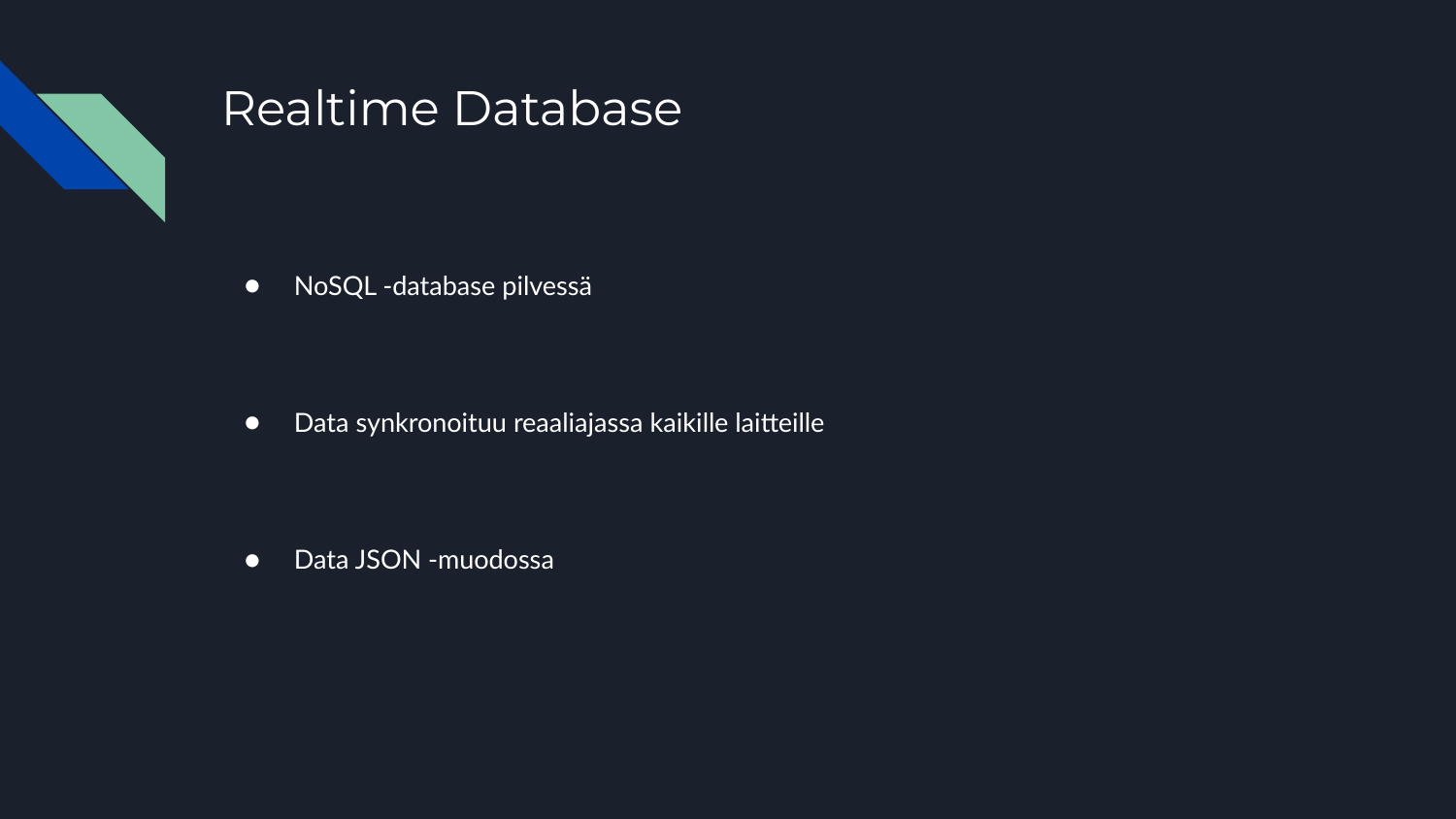

# Realtime Database
NoSQL -database pilvessä

Data synkronoituu reaaliajassa kaikille laitteille

Data JSON -muodossa